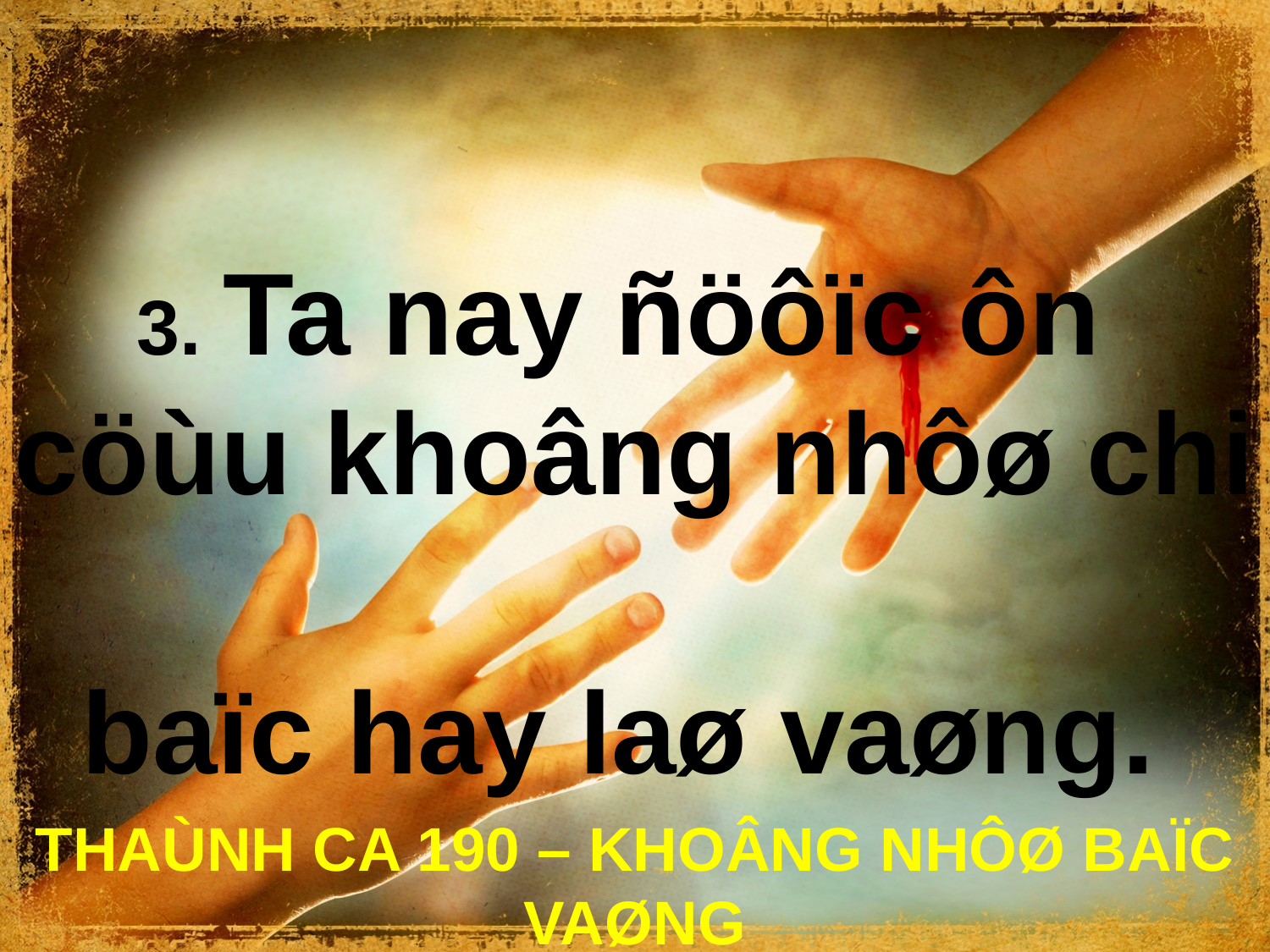

3. Ta nay ñöôïc ôn
cöùu khoâng nhôø chi
baïc hay laø vaøng.
THAÙNH CA 190 – KHOÂNG NHÔØ BAÏC VAØNG